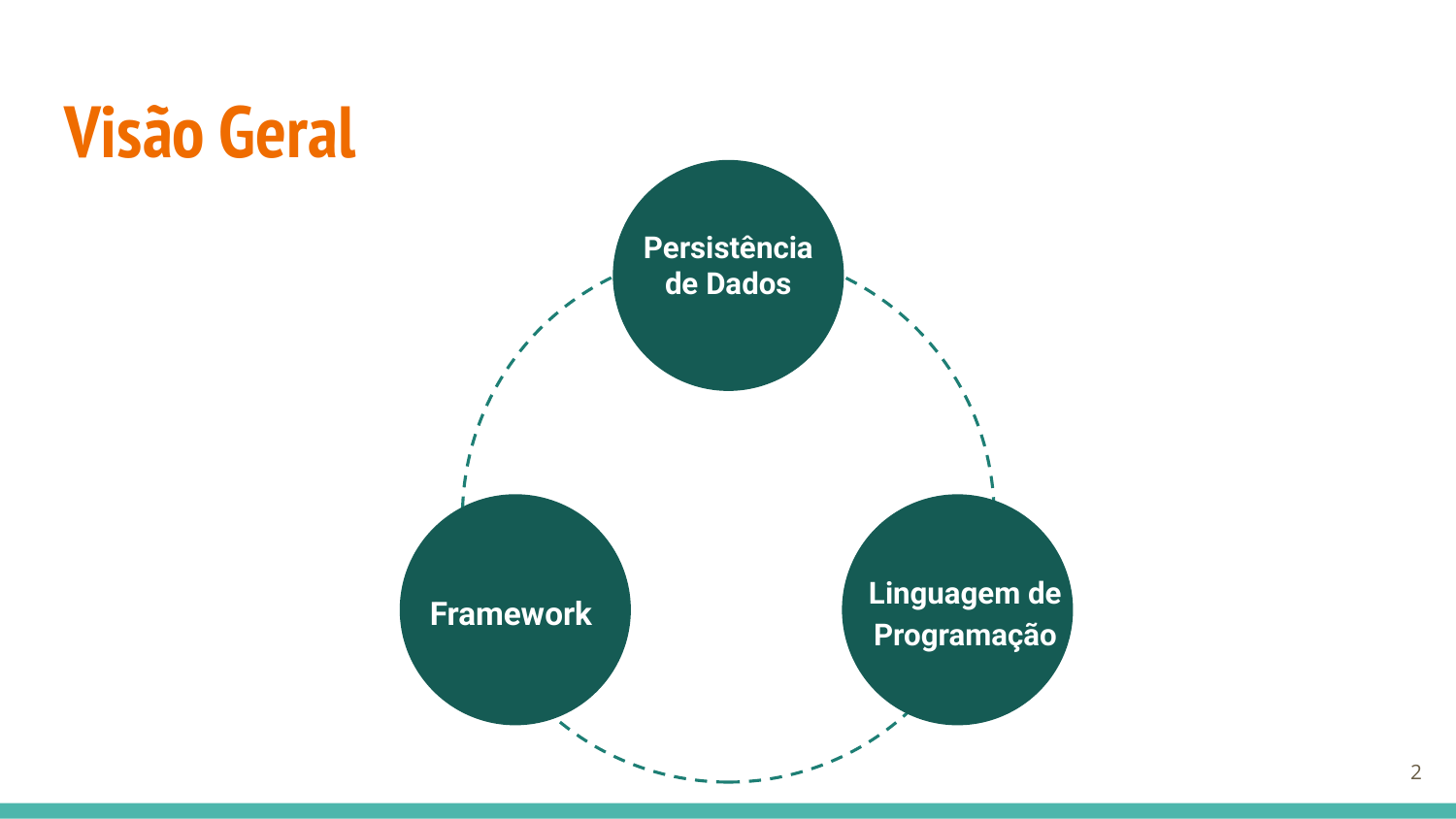

# Visão Geral
Persistência de Dados

Framework

Linguagem de Programação

2